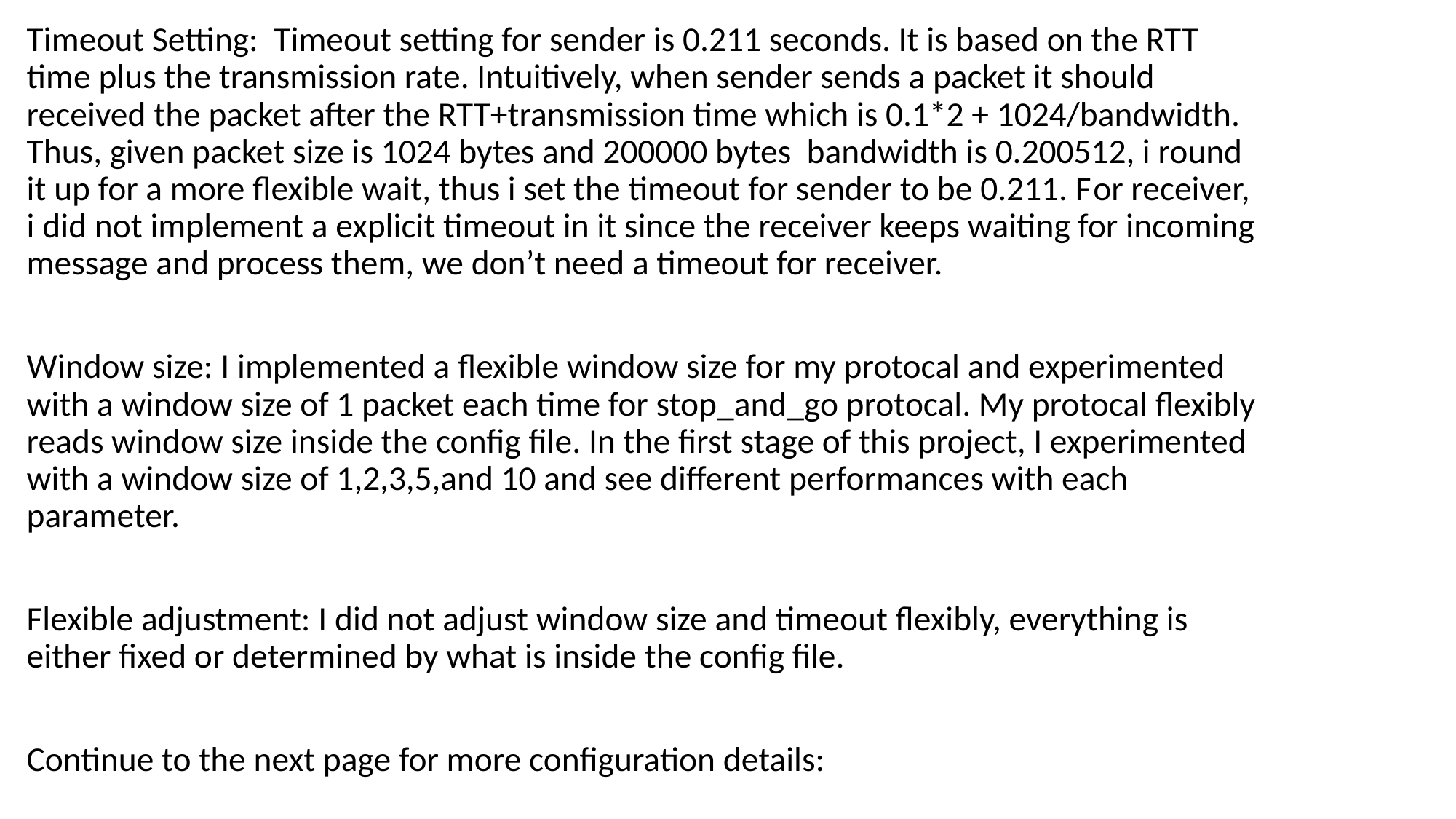

Timeout Setting:  Timeout setting for sender is 0.211 seconds. It is based on the RTT time plus the transmission rate. Intuitively, when sender sends a packet it should received the packet after the RTT+transmission time which is 0.1*2 + 1024/bandwidth. Thus, given packet size is 1024 bytes and 200000 bytes  bandwidth is 0.200512, i round it up for a more flexible wait, thus i set the timeout for sender to be 0.211. For receiver, i did not implement a explicit timeout in it since the receiver keeps waiting for incoming message and process them, we don’t need a timeout for receiver.

Window size: I implemented a flexible window size for my protocal and experimented with a window size of 1 packet each time for stop_and_go protocal. My protocal flexibly reads window size inside the config file. In the first stage of this project, I experimented with a window size of 1,2,3,5,and 10 and see different performances with each parameter.

Flexible adjustment: I did not adjust window size and timeout flexibly, everything is either fixed or determined by what is inside the config file.

Continue to the next page for more configuration details: